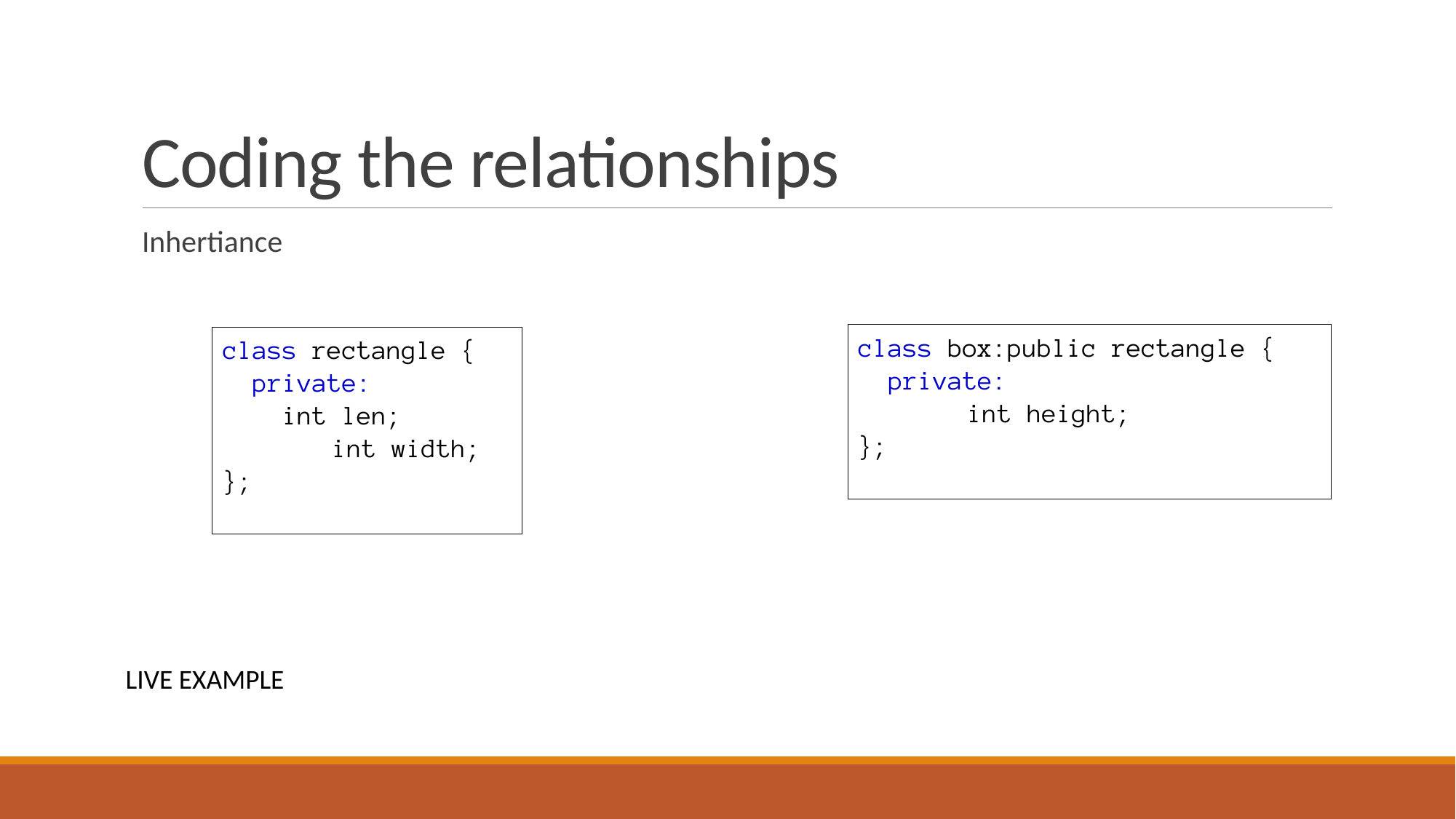

# Coding the relationships
Inhertiance
class box:public rectangle {
  private:
	int height;
};
class rectangle {
  private:
    int len;
	int width;
};
LIVE EXAMPLE